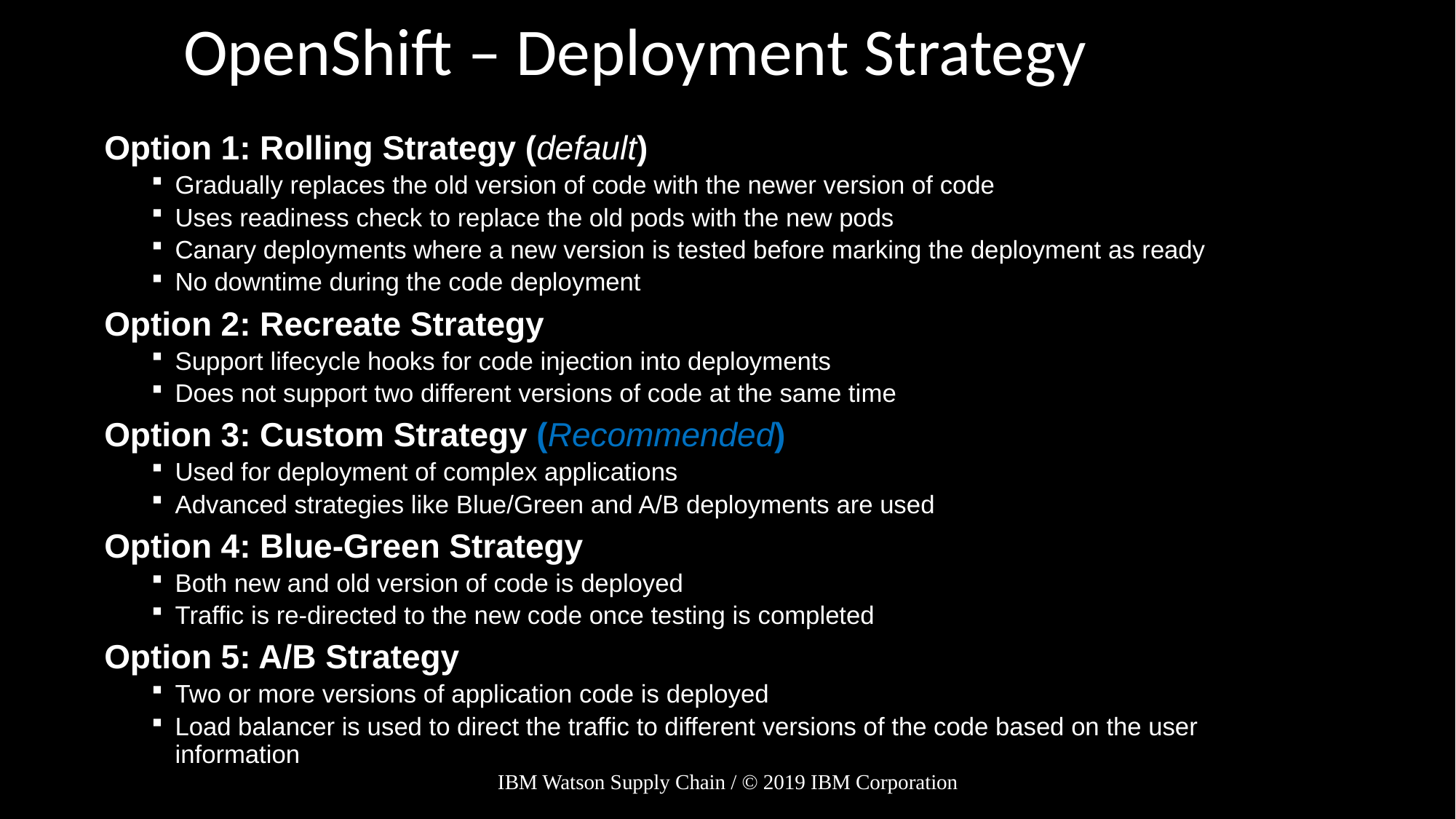

# OpenShift – Deployment Strategy
Option 1: Rolling Strategy (default)
Gradually replaces the old version of code with the newer version of code
Uses readiness check to replace the old pods with the new pods
Canary deployments where a new version is tested before marking the deployment as ready
No downtime during the code deployment
Option 2: Recreate Strategy
Support lifecycle hooks for code injection into deployments
Does not support two different versions of code at the same time
Option 3: Custom Strategy (Recommended)
Used for deployment of complex applications
Advanced strategies like Blue/Green and A/B deployments are used
Option 4: Blue-Green Strategy
Both new and old version of code is deployed
Traffic is re-directed to the new code once testing is completed
Option 5: A/B Strategy
Two or more versions of application code is deployed
Load balancer is used to direct the traffic to different versions of the code based on the user information

IBM Watson Supply Chain / © 2019 IBM Corporation